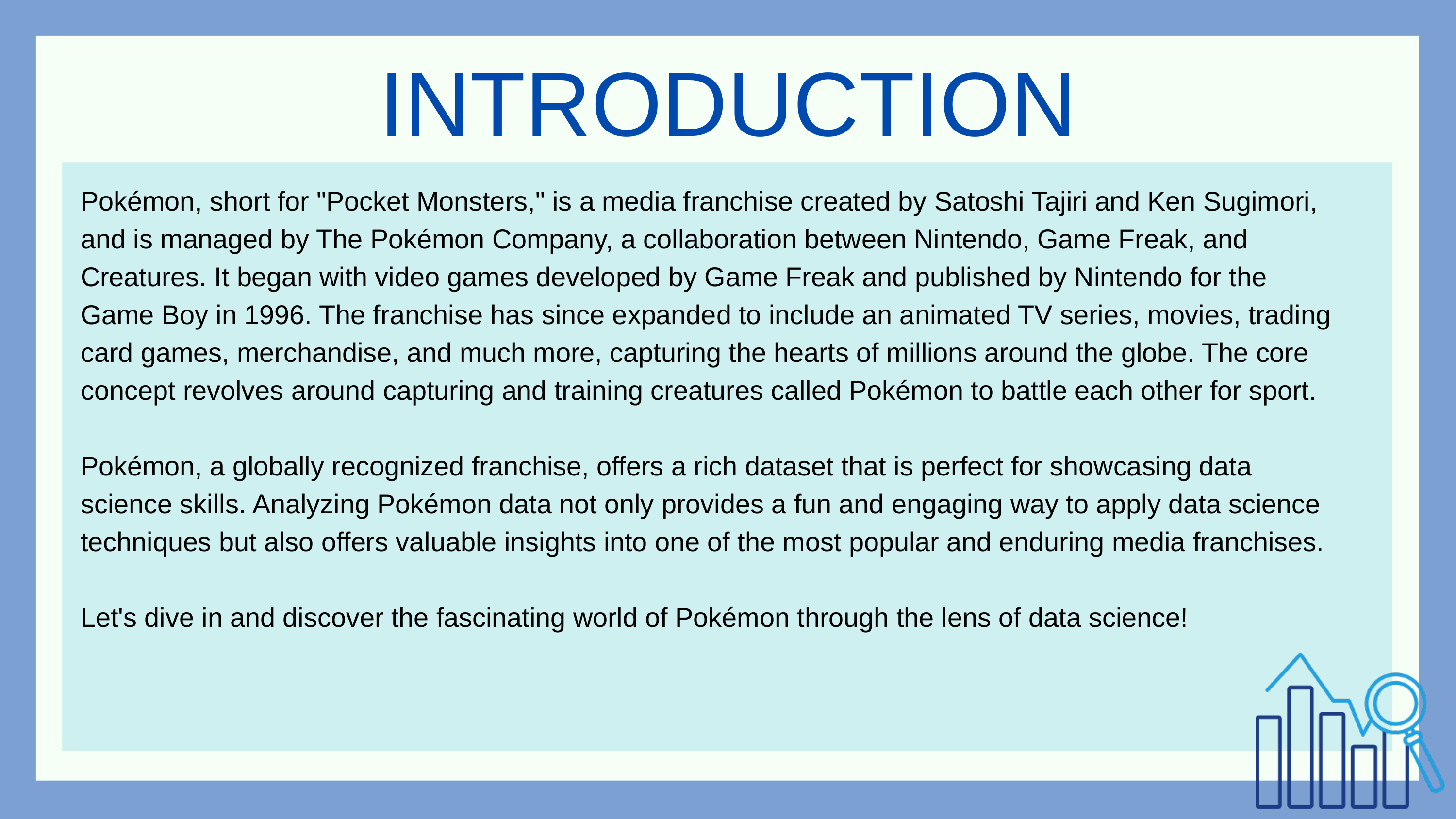

INTRODUCTION

Pokémon, short for "Pocket Monsters," is a media franchise created by Satoshi Tajiri and Ken Sugimori, and is managed by The Pokémon Company, a collaboration between Nintendo, Game Freak, and Creatures. It began with video games developed by Game Freak and published by Nintendo for the Game Boy in 1996. The franchise has since expanded to include an animated TV series, movies, trading card games, merchandise, and much more, capturing the hearts of millions around the globe. The core concept revolves around capturing and training creatures called Pokémon to battle each other for sport.

Pokémon, a globally recognized franchise, offers a rich dataset that is perfect for showcasing data science skills. Analyzing Pokémon data not only provides a fun and engaging way to apply data science techniques but also offers valuable insights into one of the most popular and enduring media franchises.

Let's dive in and discover the fascinating world of Pokémon through the lens of data science!